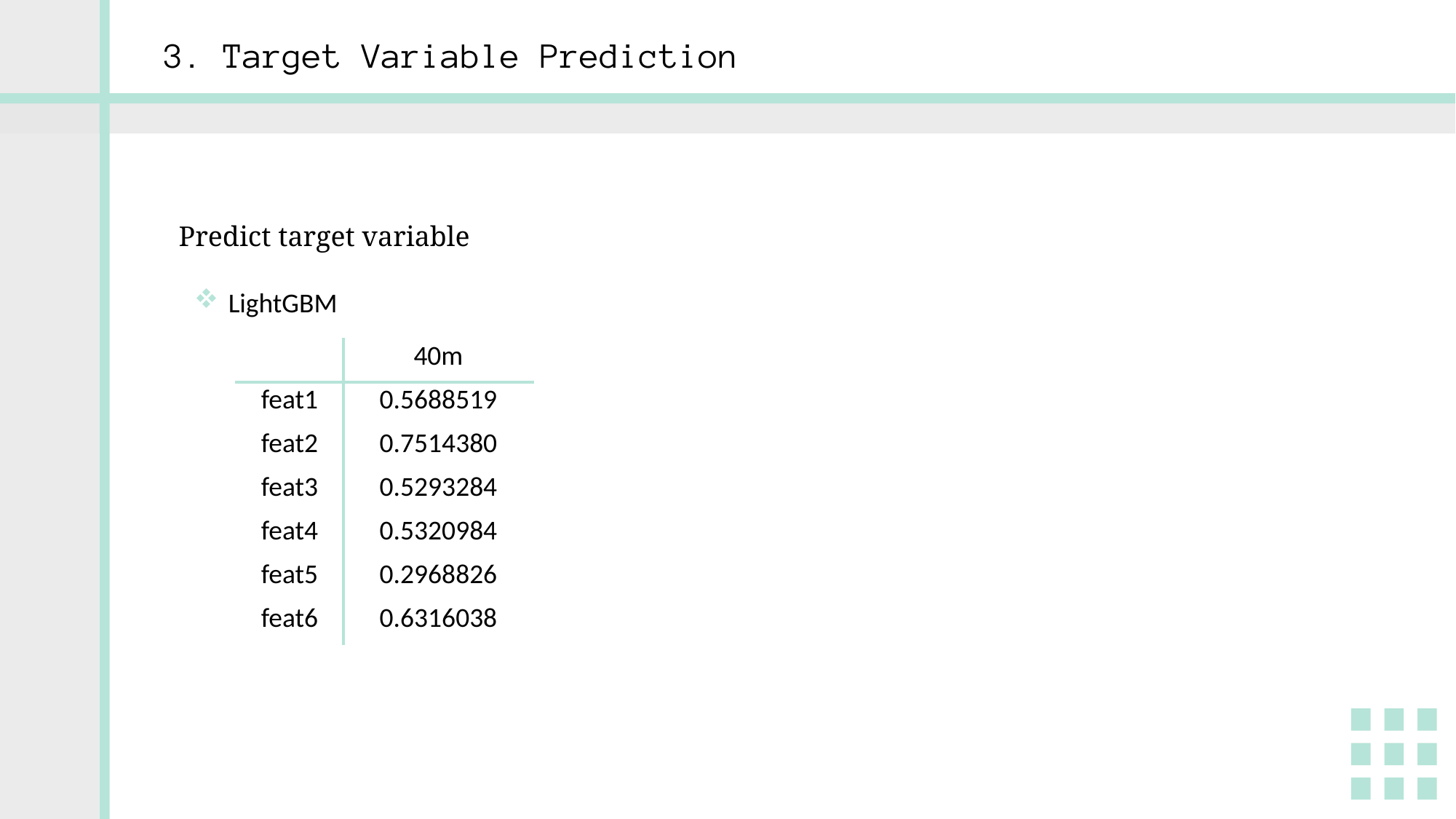

3. Target Variable Prediction

Predict target variable
LightGBM
|  | 40m |
| --- | --- |
| feat1 | 0.5688519 |
| feat2 | 0.7514380 |
| feat3 | 0.5293284 |
| feat4 | 0.5320984 |
| feat5 | 0.2968826 |
| feat6 | 0.6316038 |